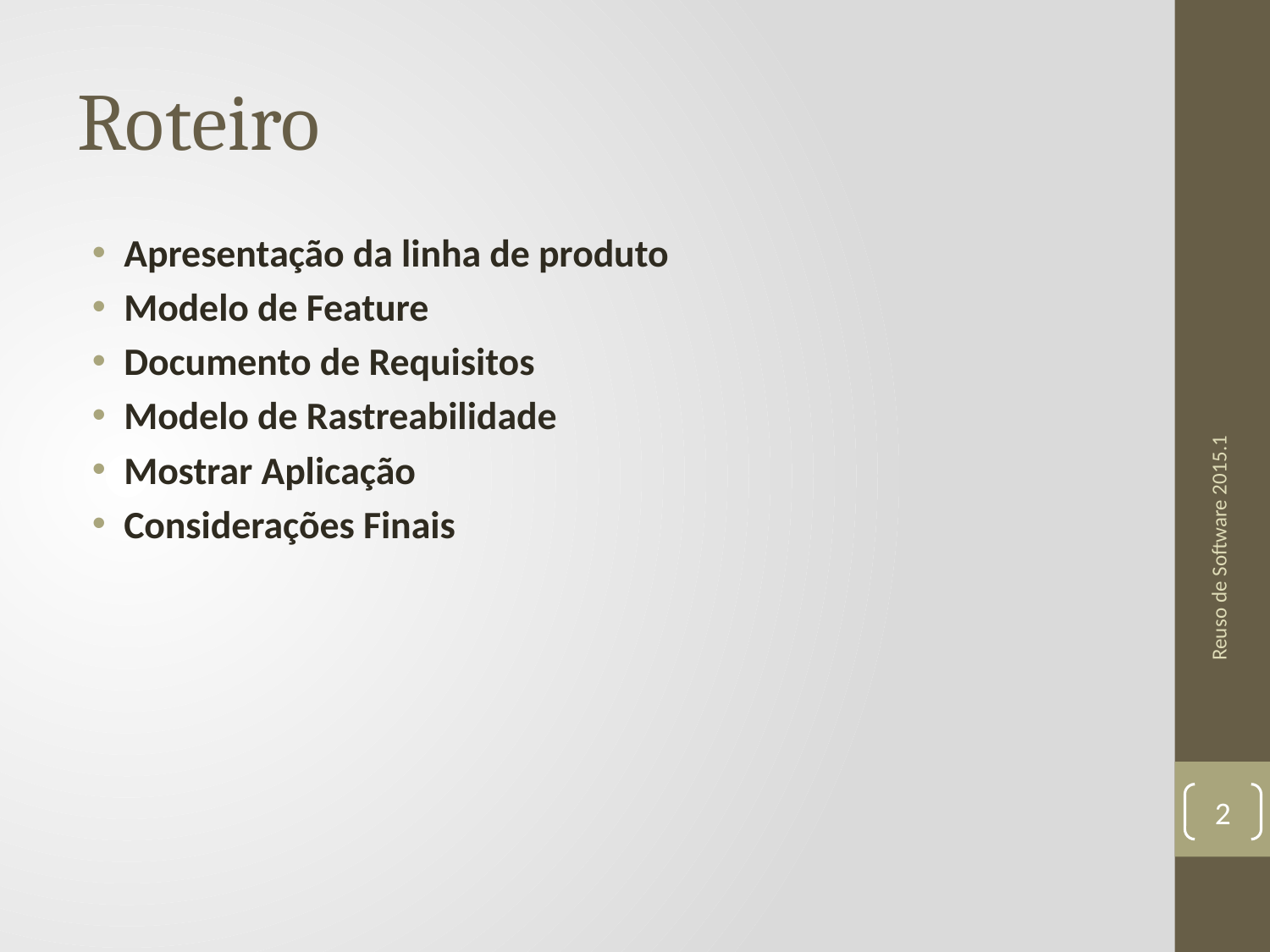

# Roteiro
Apresentação da linha de produto
Modelo de Feature
Documento de Requisitos
Modelo de Rastreabilidade
Mostrar Aplicação
Considerações Finais

Reuso de Software 2015.1
2